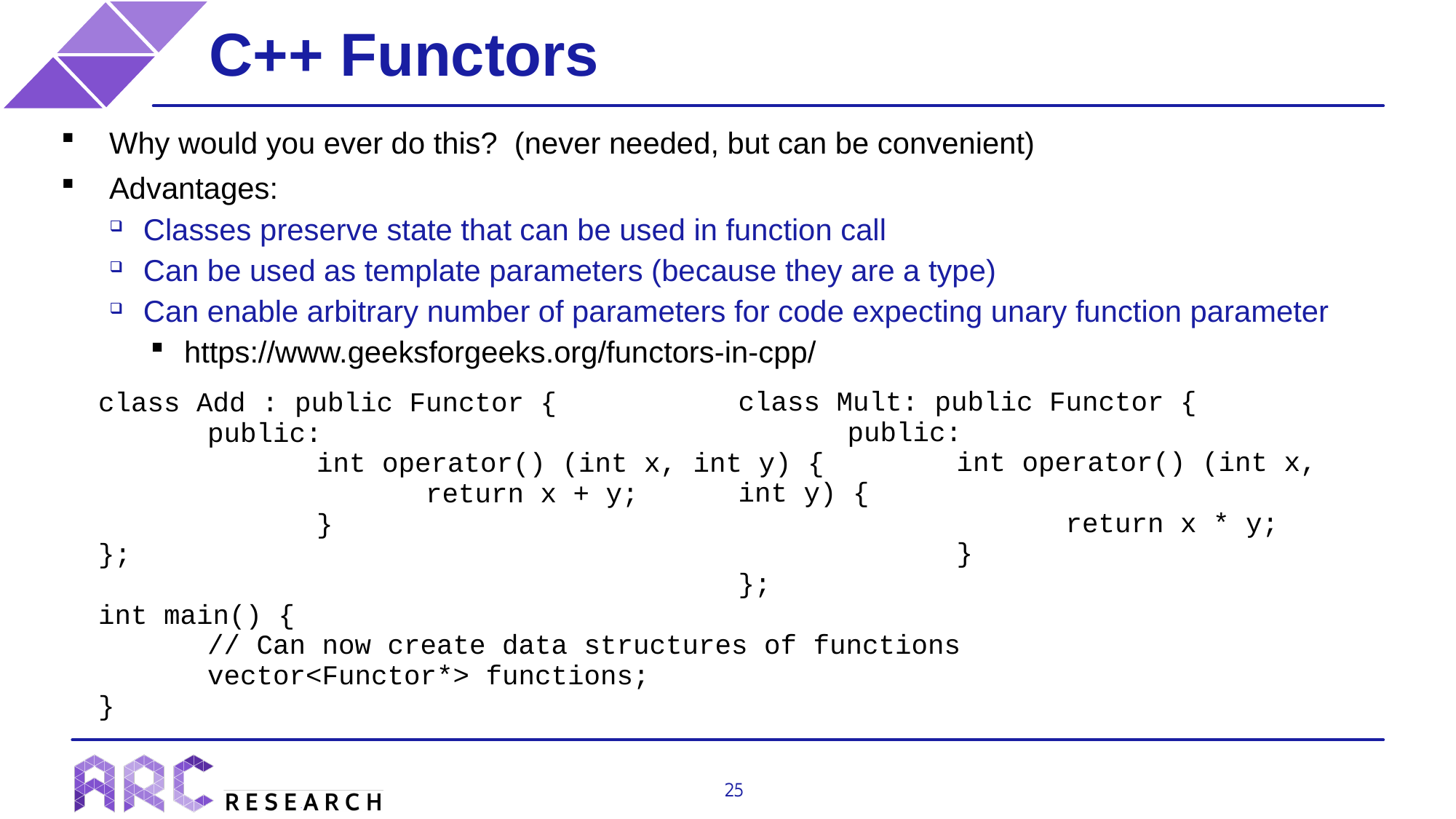

C++ Functors
Why would you ever do this?  (never needed, but can be convenient)
Advantages:
Classes preserve state that can be used in function call
Can be used as template parameters (because they are a type)
Can enable arbitrary number of parameters for code expecting unary function parameter
https://www.geeksforgeeks.org/functors-in-cpp/

class Mult: public Functor {
	public:
		int operator() (int x, int y) {
			return x * y;
		}
};
class Add : public Functor {
	public:
		int operator() (int x, int y) {
			return x + y;
		}
};

int main() {
	// Can now create data structures of functions
	vector<Functor*> functions;
}
25